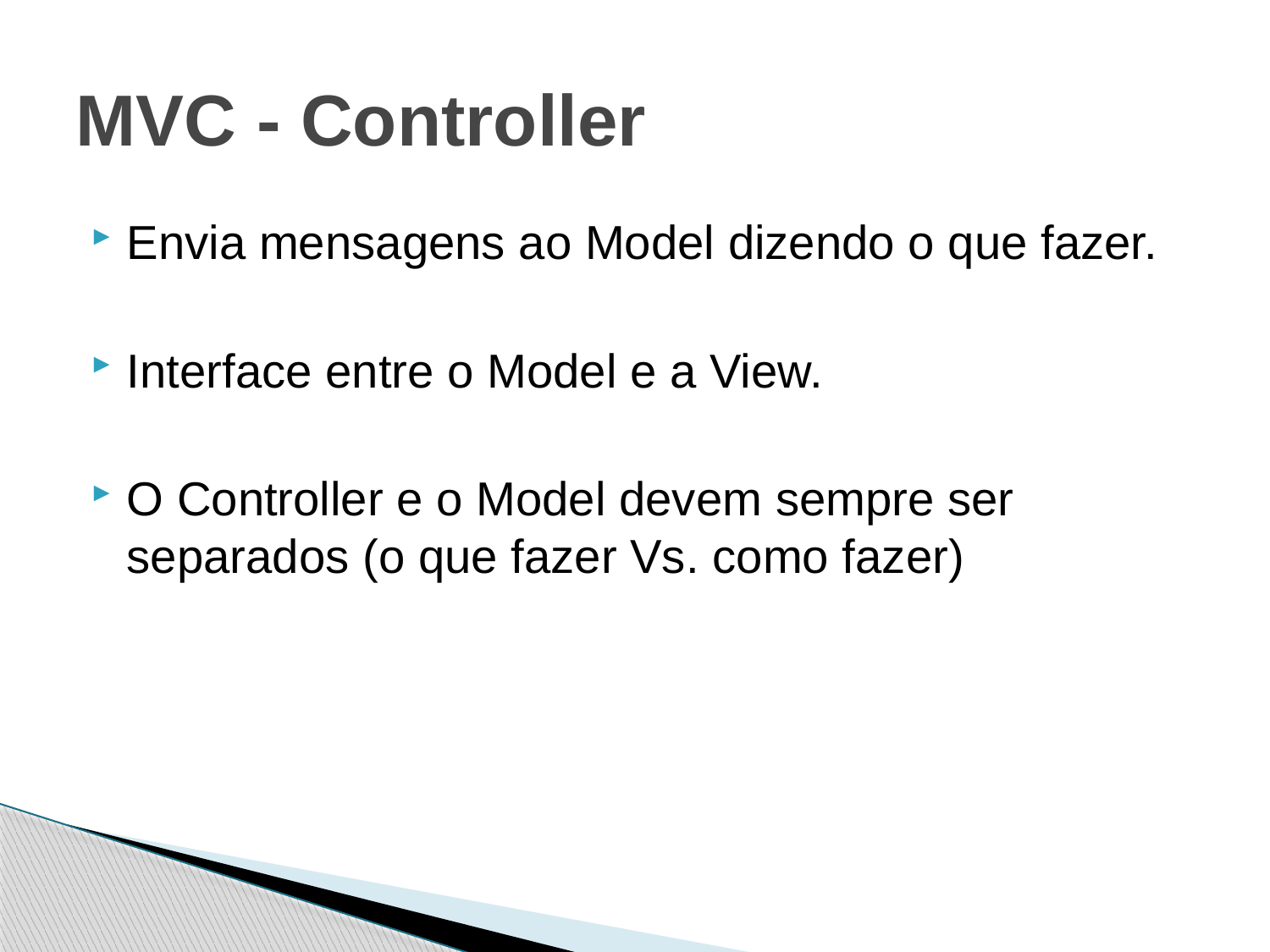

# MVC - Controller
Envia mensagens ao Model dizendo o que fazer.

Interface entre o Model e a View.

O Controller e o Model devem sempre ser separados (o que fazer Vs. como fazer)